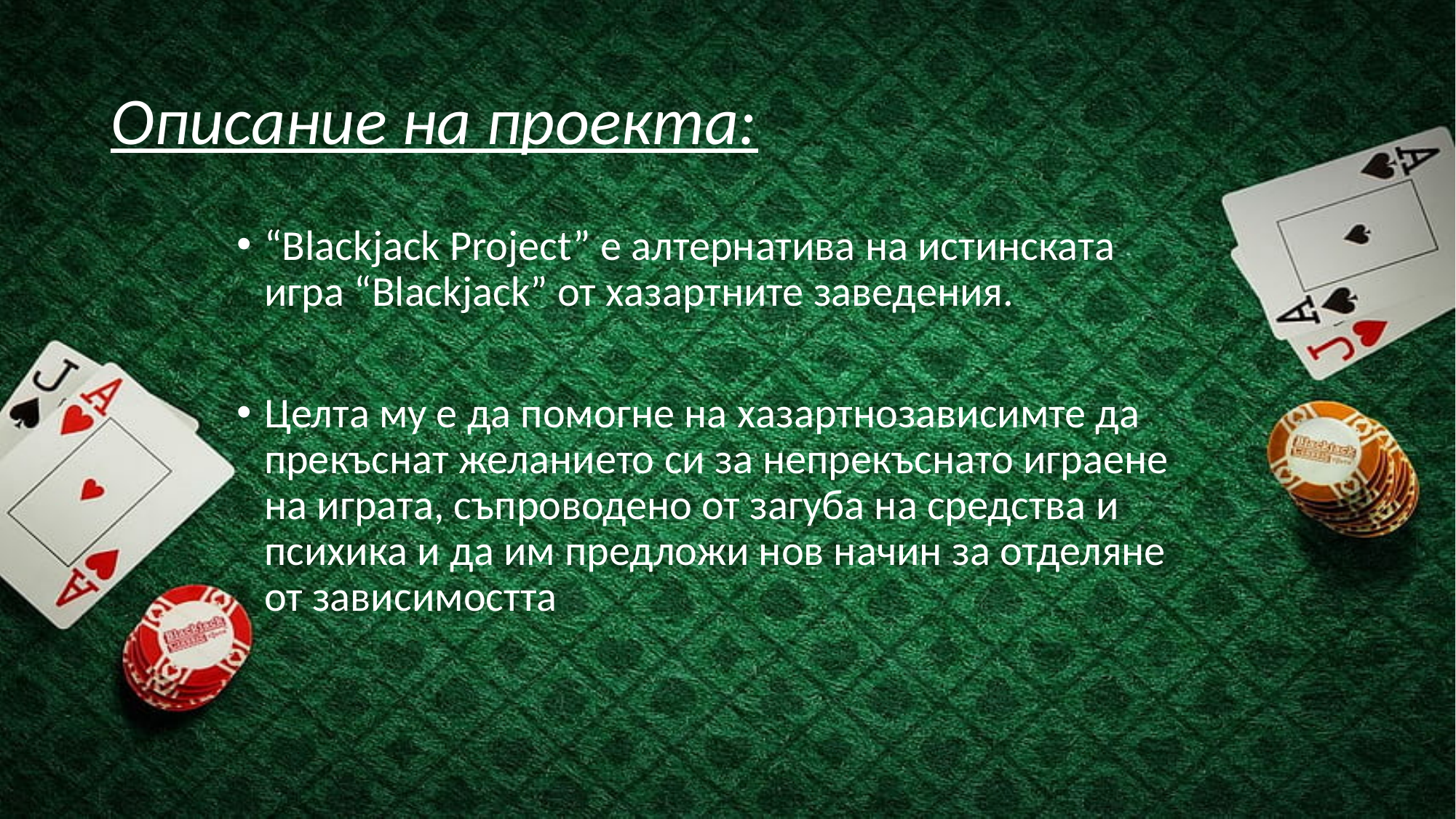

# Описание на проекта:
“Blackjack Project” е алтернатива на истинската игра “Blackjack” от хазартните заведения.

Целта му е да помогне на хазартнозависимте да прекъснат желанието си за непрекъснато играене на играта, съпроводено от загуба на средства и психика и да им предложи нов начин за отделяне от зависимостта